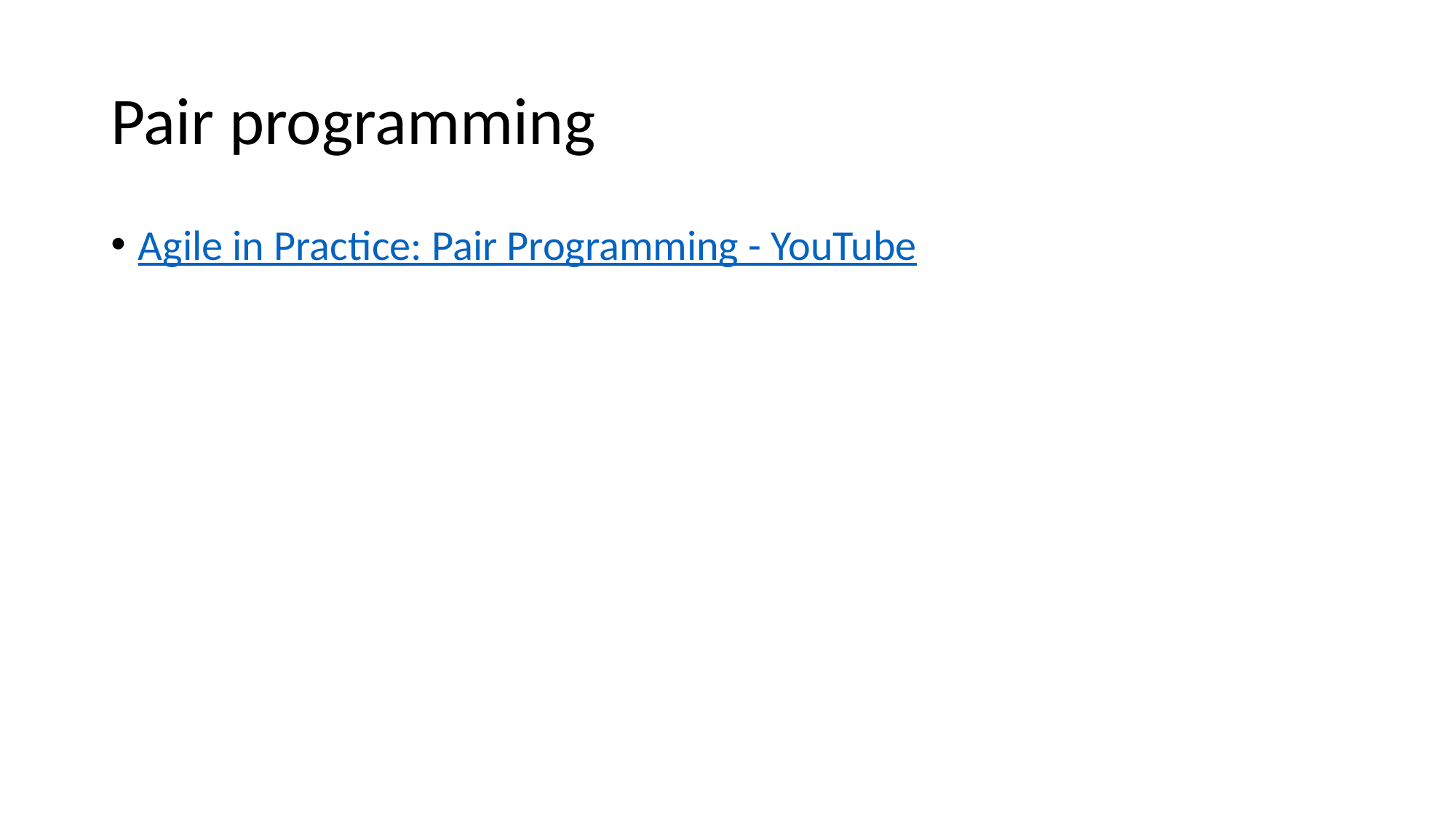

# Pair programming
Agile in Practice: Pair Programming - YouTube